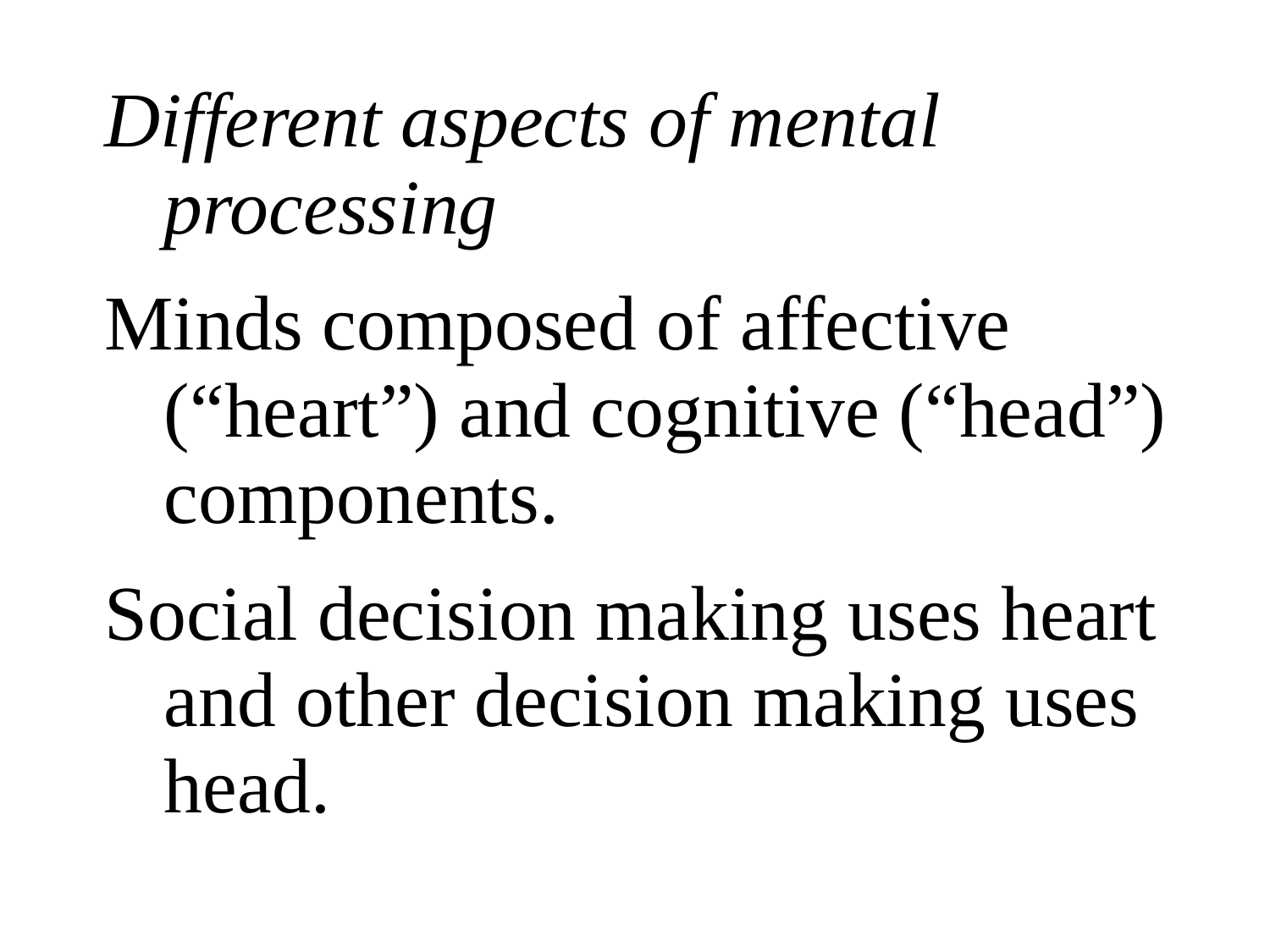

Different aspects of mental processing
Minds composed of affective (“heart”) and cognitive (“head”) components.
Social decision making uses heart and other decision making uses head.